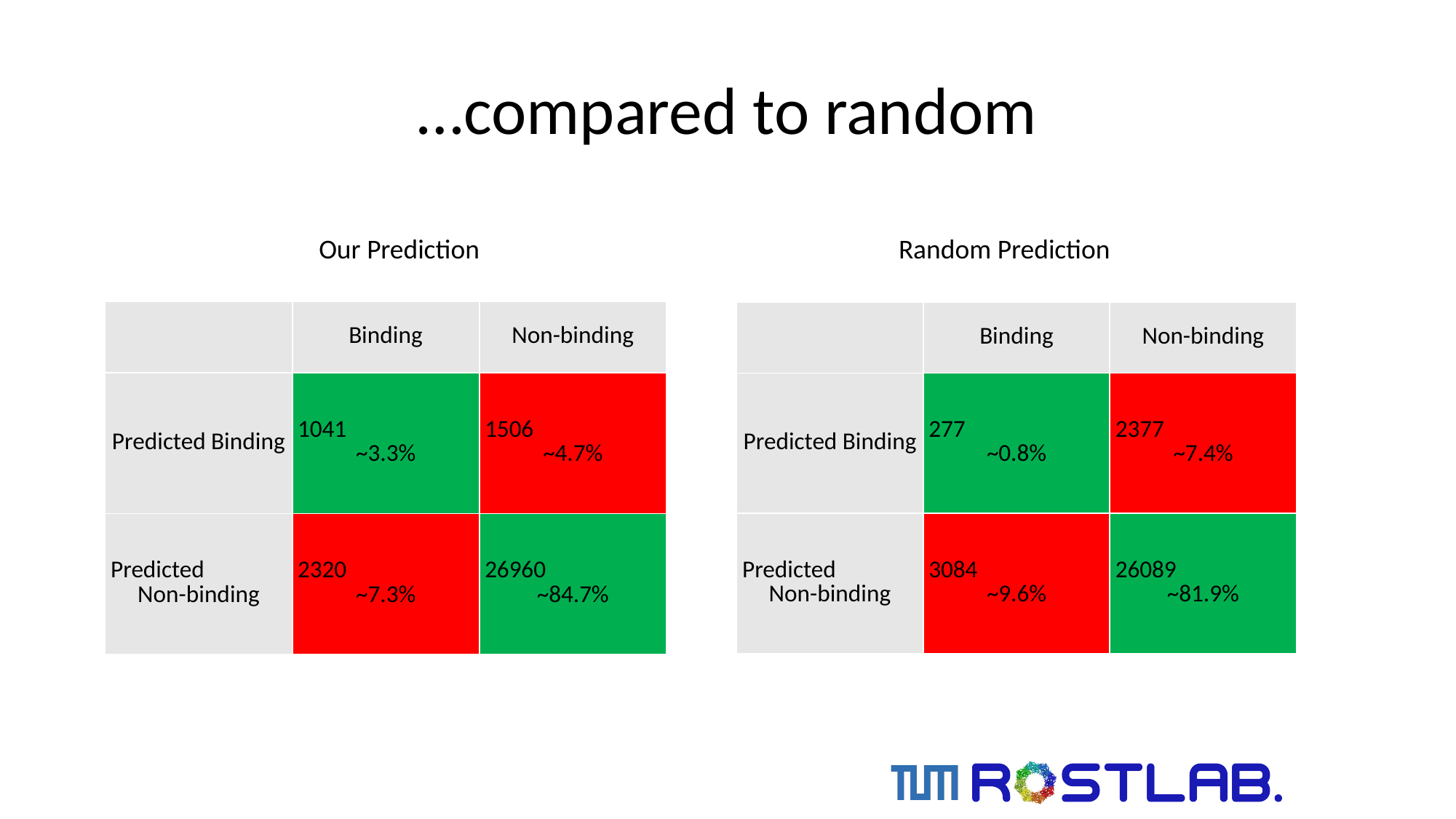

# …compared to random
Our Prediction
Random Prediction
|  | Binding | Non-binding |
| --- | --- | --- |
| Predicted Binding | 1041 ~3.3% | 1506 ~4.7% |
| Predicted Non-binding | 2320 ~7.3% | 26960 ~84.7% |
|  | Binding | Non-binding |
| --- | --- | --- |
| Predicted Binding | 277 ~0.8% | 2377 ~7.4% |
| Predicted Non-binding | 3084 ~9.6% | 26089 ~81.9% |
18